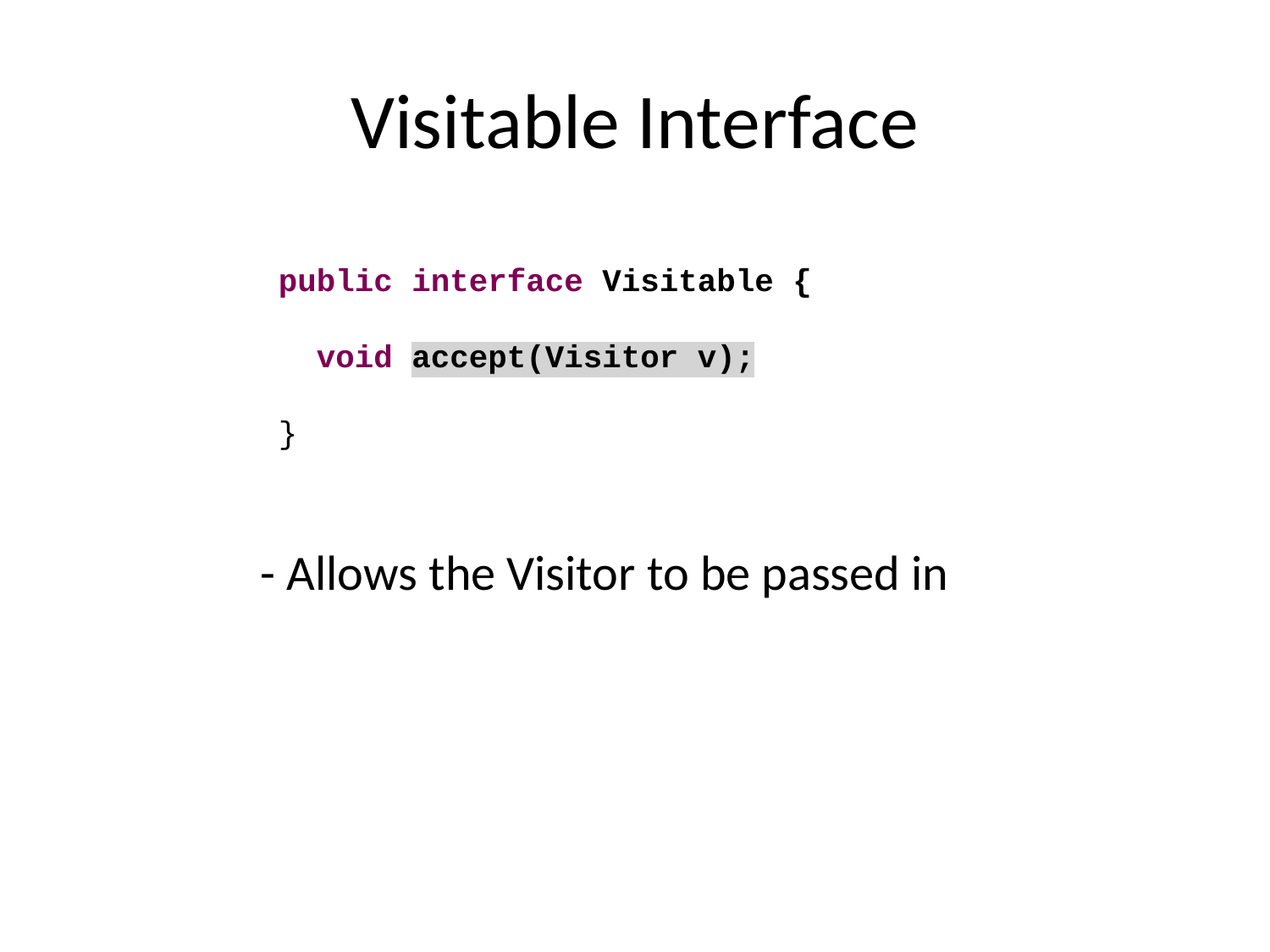

# Visitable Interface
public interface Visitable {

  void accept(Visitor v);

}

- Allows the Visitor to be passed in